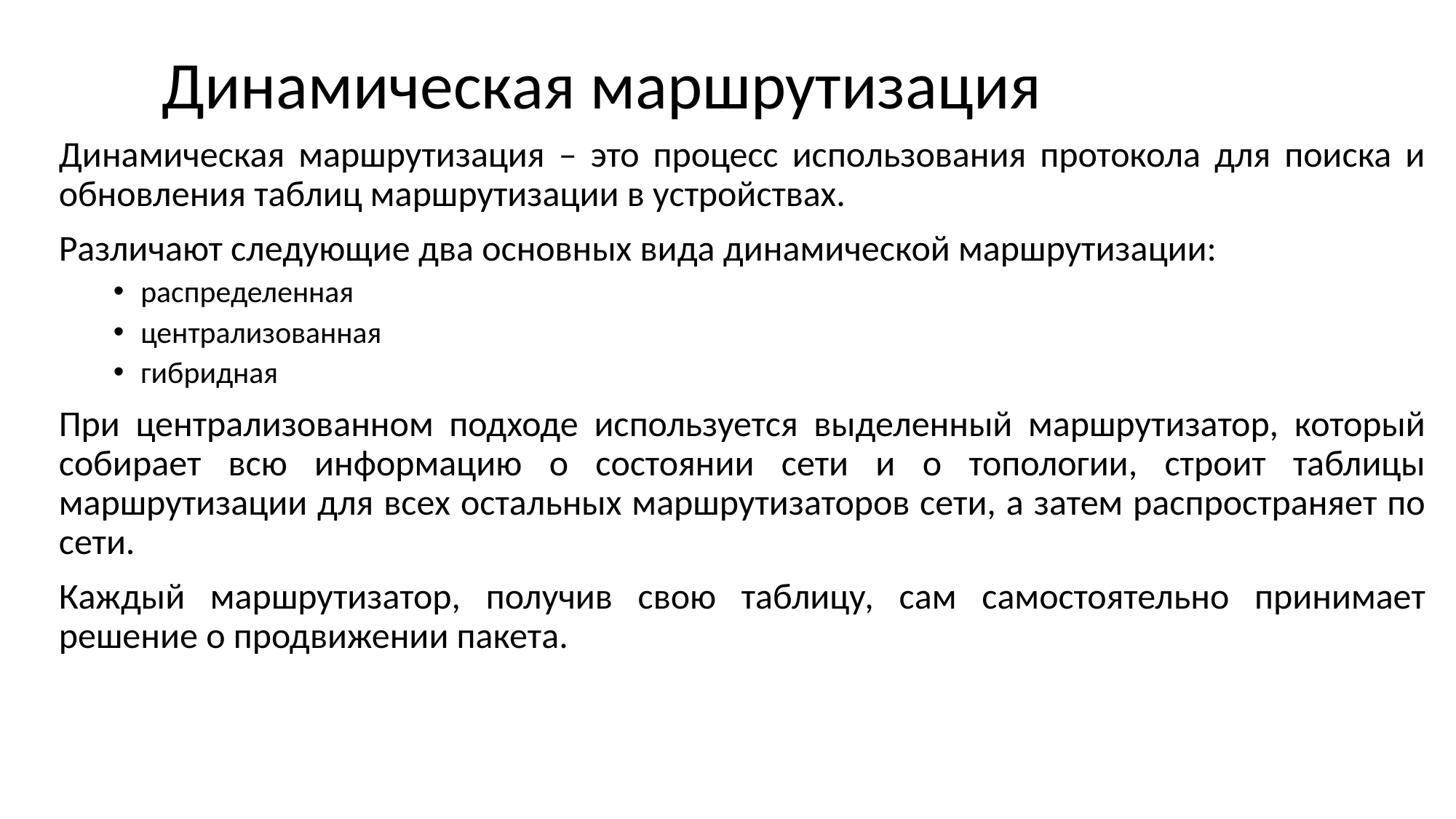

# Динамическая маршрутизация
Динамическая маршрутизация – это процесс использования протокола для поиска и обновления таблиц маршрутизации в устройствах.
Различают следующие два основных вида динамической маршрутизации:
распределенная
централизованная
гибридная
При централизованном подходе используется выделенный маршрутизатор, который собирает всю информацию о состоянии сети и о топологии, строит таблицы маршрутизации для всех остальных маршрутизаторов сети, а затем распространяет по сети.
Каждый маршрутизатор, получив свою таблицу, сам самостоятельно принимает решение о продвижении пакета.